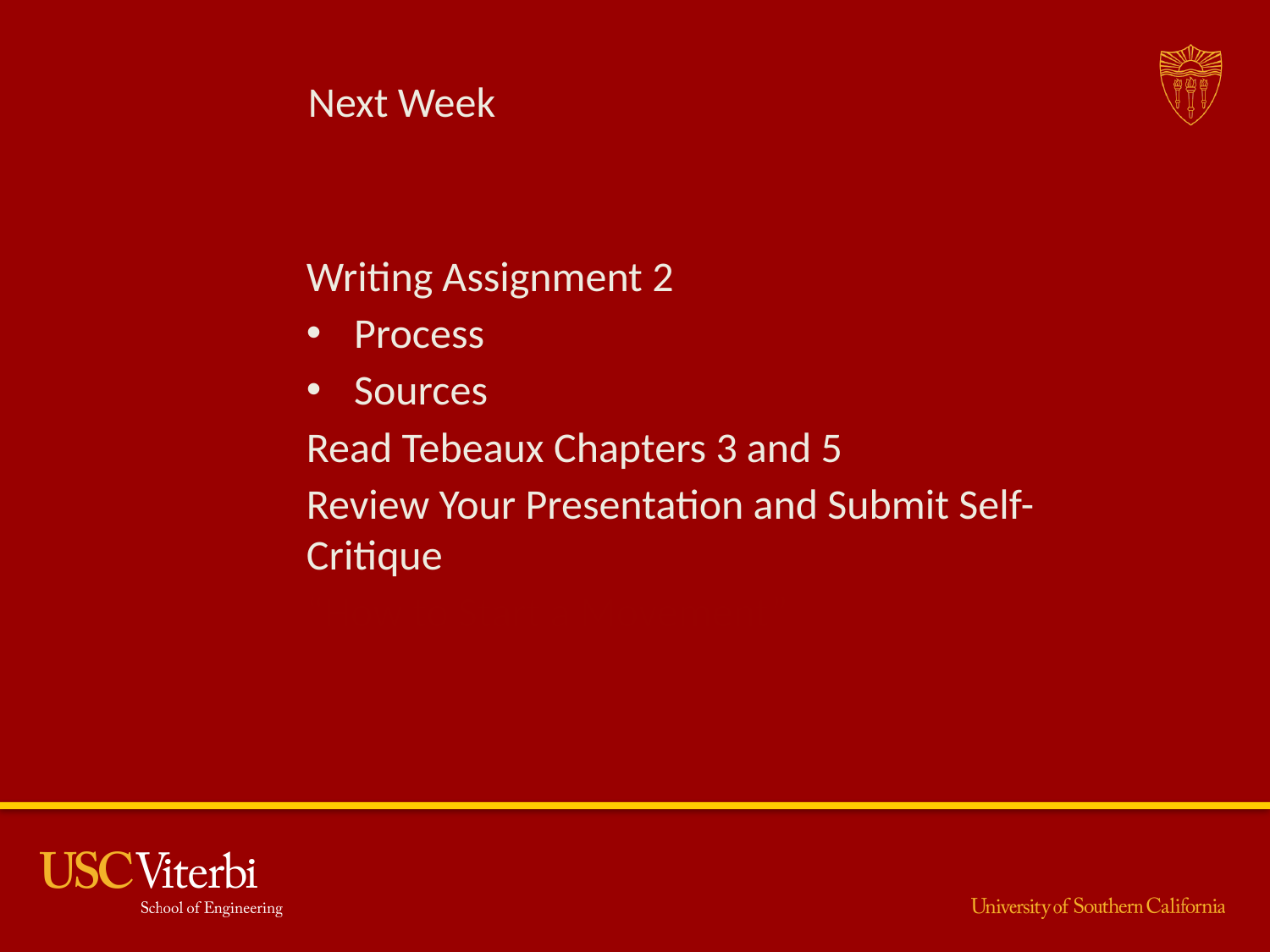

# Next Week
Writing Assignment 2
Process
Sources
Read Tebeaux Chapters 3 and 5
Review Your Presentation and Submit Self-Critique
“How to Start a Movement”